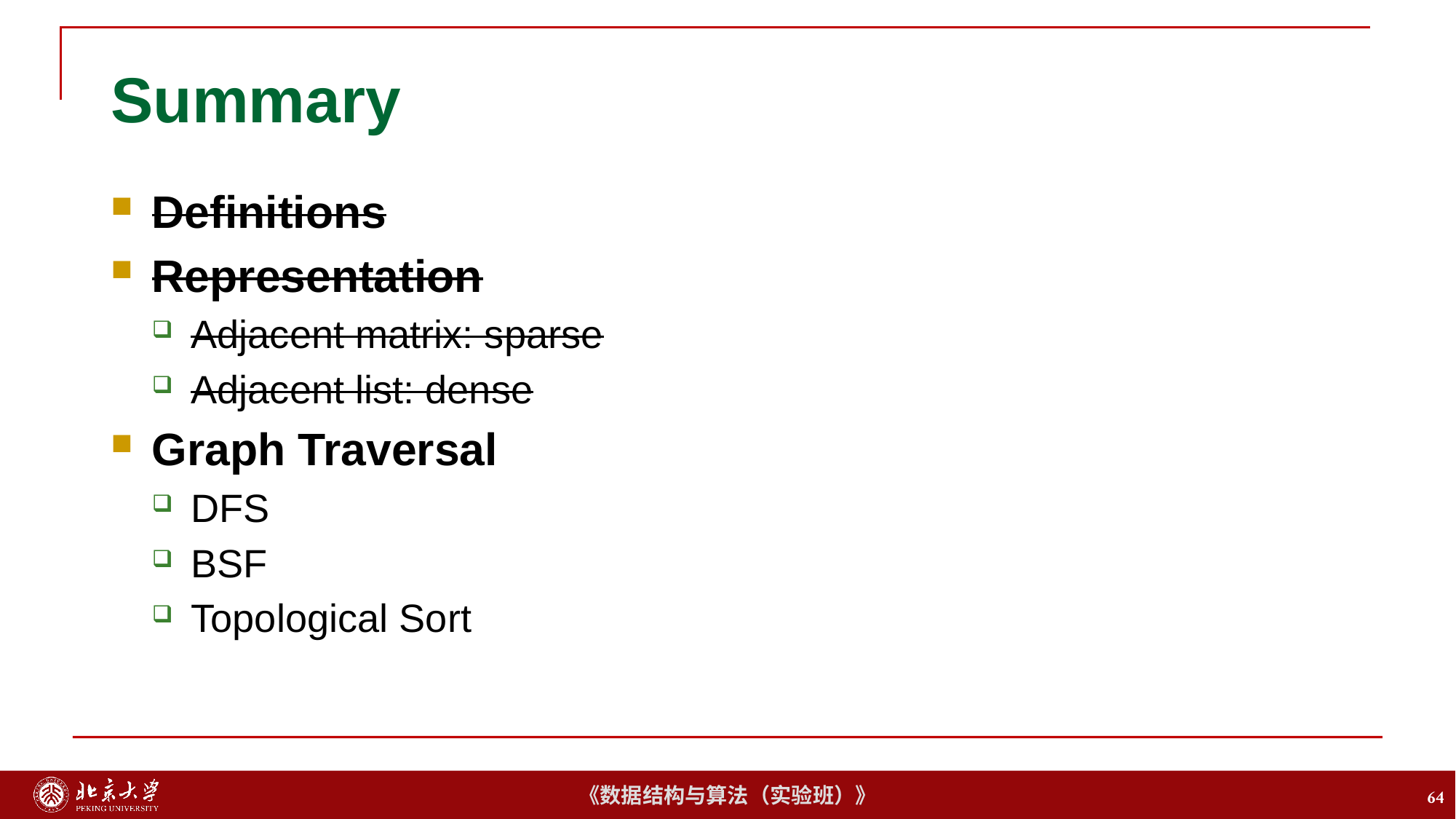

# Summary
Definitions
Representation
Adjacent matrix: sparse
Adjacent list: dense
Graph Traversal
DFS
BSF
Topological Sort
64